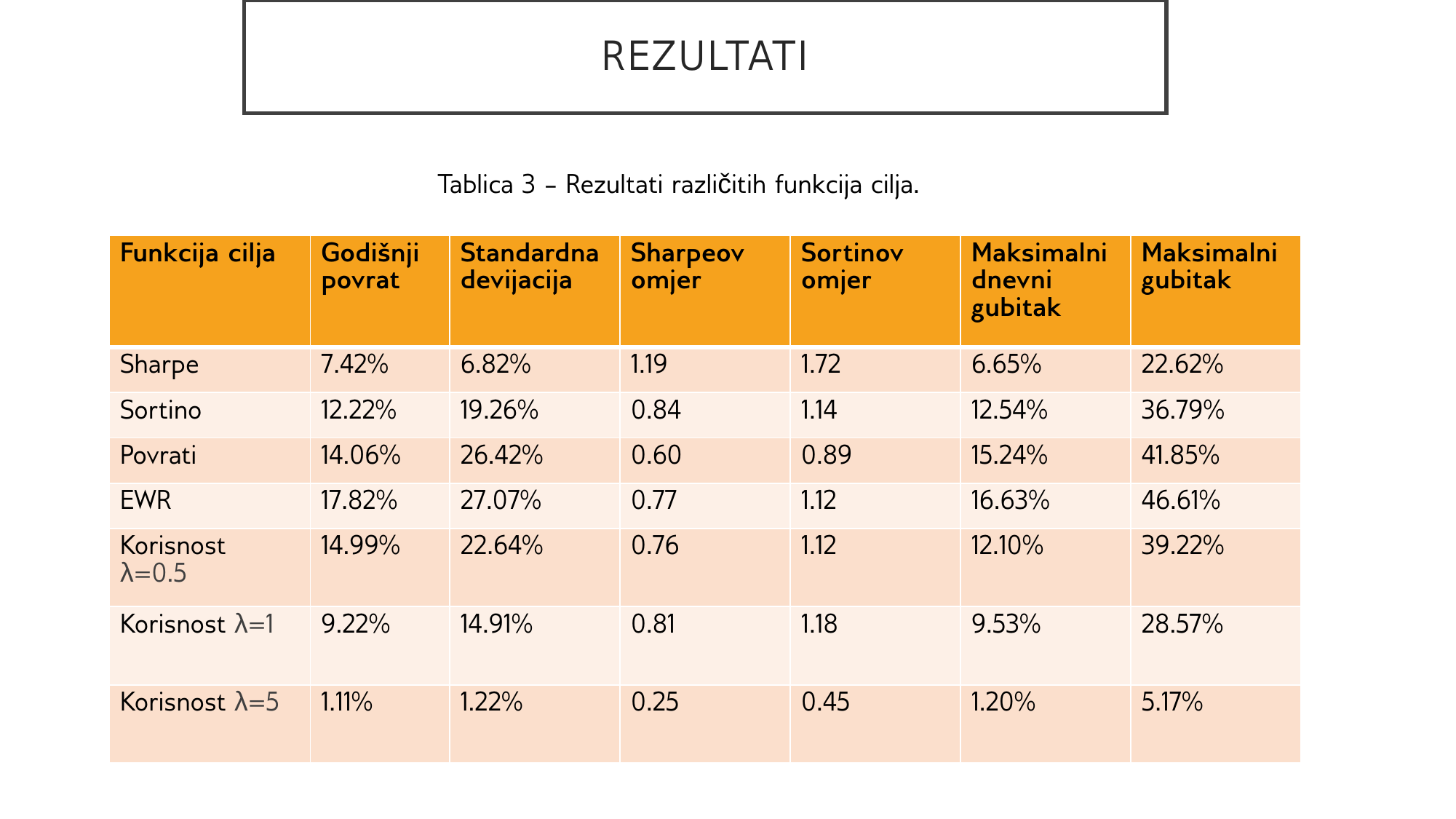

# REZULTATI
Tablica 3 – Rezultati različitih funkcija cilja.
| Funkcija cilja | Godišnji povrat | Standardna devijacija | Sharpeov omjer | Sortinov omjer | Maksimalni dnevni gubitak | Maksimalni gubitak |
| --- | --- | --- | --- | --- | --- | --- |
| Sharpe | 7.42% | 6.82% | 1.19 | 1.72 | 6.65% | 22.62% |
| Sortino | 12.22% | 19.26% | 0.84 | 1.14 | 12.54% | 36.79% |
| Povrati | 14.06% | 26.42% | 0.60 | 0.89 | 15.24% | 41.85% |
| EWR | 17.82% | 27.07% | 0.77 | 1.12 | 16.63% | 46.61% |
| Korisnost λ=0.5 | 14.99% | 22.64% | 0.76 | 1.12 | 12.10% | 39.22% |
| Korisnost λ=1 | 9.22% | 14.91% | 0.81 | 1.18 | 9.53% | 28.57% |
| Korisnost λ=5 | 1.11% | 1.22% | 0.25 | 0.45 | 1.20% | 5.17% |